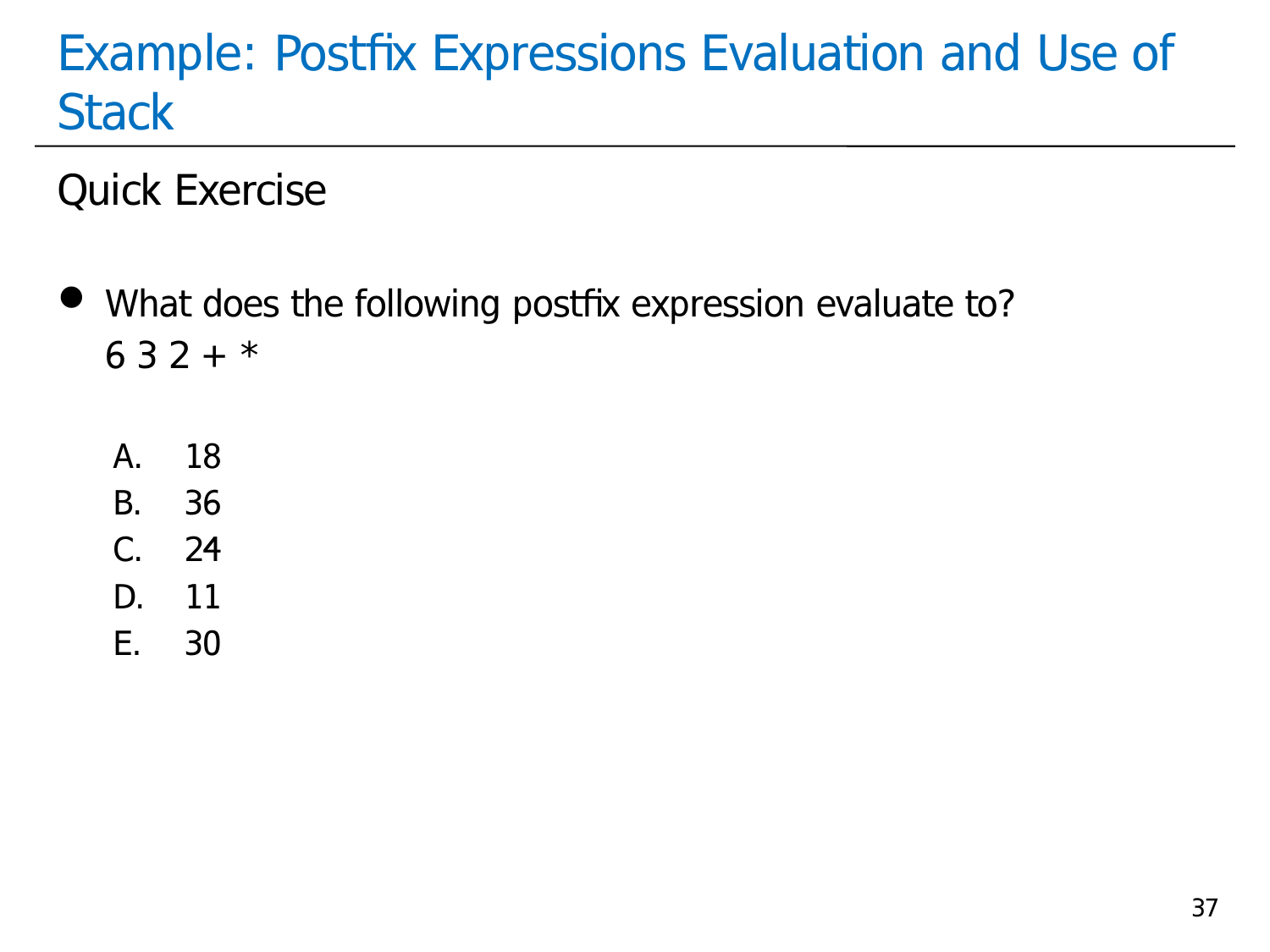

# Example: Postfix Expressions Evaluation and Use of Stack
Quick Exercise

What does the following postfix expression evaluate to?
	6 3 2 + *

18
36
24
11
30

37